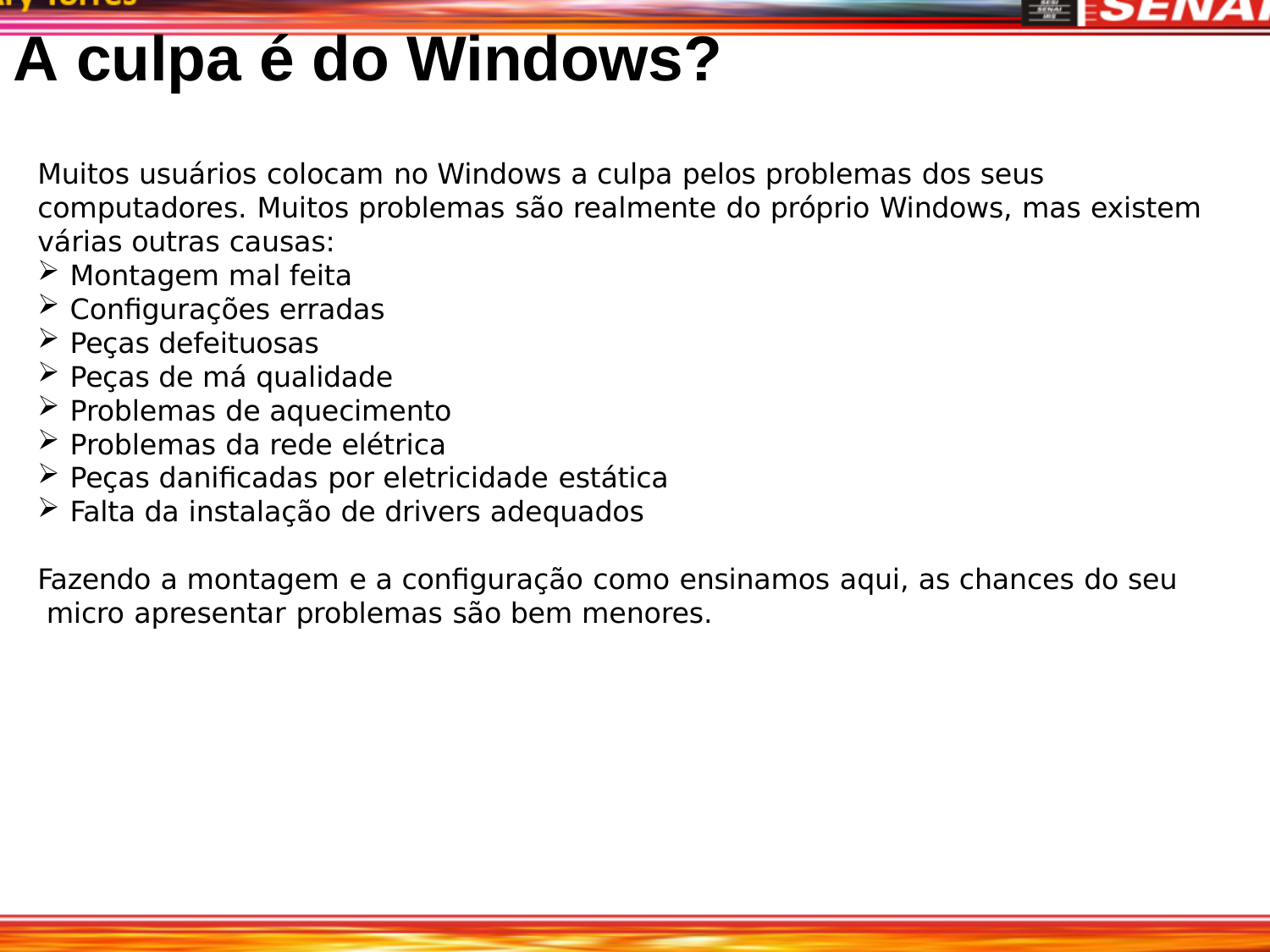

# A culpa é do Windows?
Muitos usuários colocam no Windows a culpa pelos problemas dos seus  computadores. Muitos problemas são realmente do próprio Windows, mas existem  várias outras causas:
Montagem mal feita
Configurações erradas
Peças defeituosas
Peças de má qualidade
Problemas de aquecimento
Problemas da rede elétrica
Peças danificadas por eletricidade estática
Falta da instalação de drivers adequados

Fazendo a montagem e a configuração como ensinamos aqui, as chances do seu  micro apresentar problemas são bem menores.